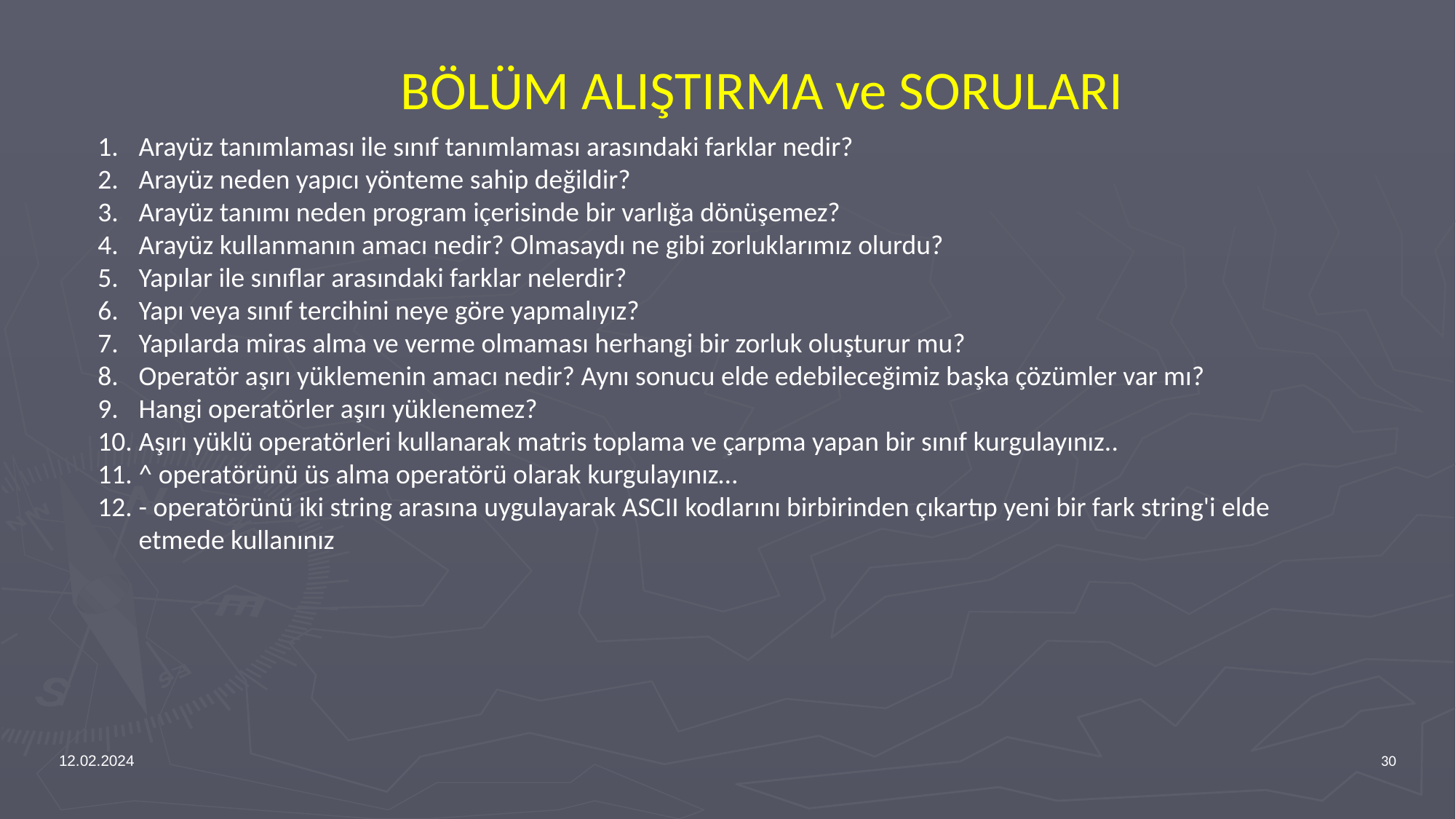

BÖLÜM ALIŞTIRMA ve SORULARI
Arayüz tanımlaması ile sınıf tanımlaması arasındaki farklar nedir?
Arayüz neden yapıcı yönteme sahip değildir?
Arayüz tanımı neden program içerisinde bir varlığa dönüşemez?
Arayüz kullanmanın amacı nedir? Olmasaydı ne gibi zorluklarımız olurdu?
Yapılar ile sınıflar arasındaki farklar nelerdir?
Yapı veya sınıf tercihini neye göre yapmalıyız?
Yapılarda miras alma ve verme olmaması herhangi bir zorluk oluşturur mu?
Operatör aşırı yüklemenin amacı nedir? Aynı sonucu elde edebileceğimiz başka çözümler var mı?
Hangi operatörler aşırı yüklenemez?
Aşırı yüklü operatörleri kullanarak matris toplama ve çarpma yapan bir sınıf kurgulayınız..
^ operatörünü üs alma operatörü olarak kurgulayınız…
- operatörünü iki string arasına uygulayarak ASCII kodlarını birbirinden çıkartıp yeni bir fark string'i elde etmede kullanınız

12.02.2024
30